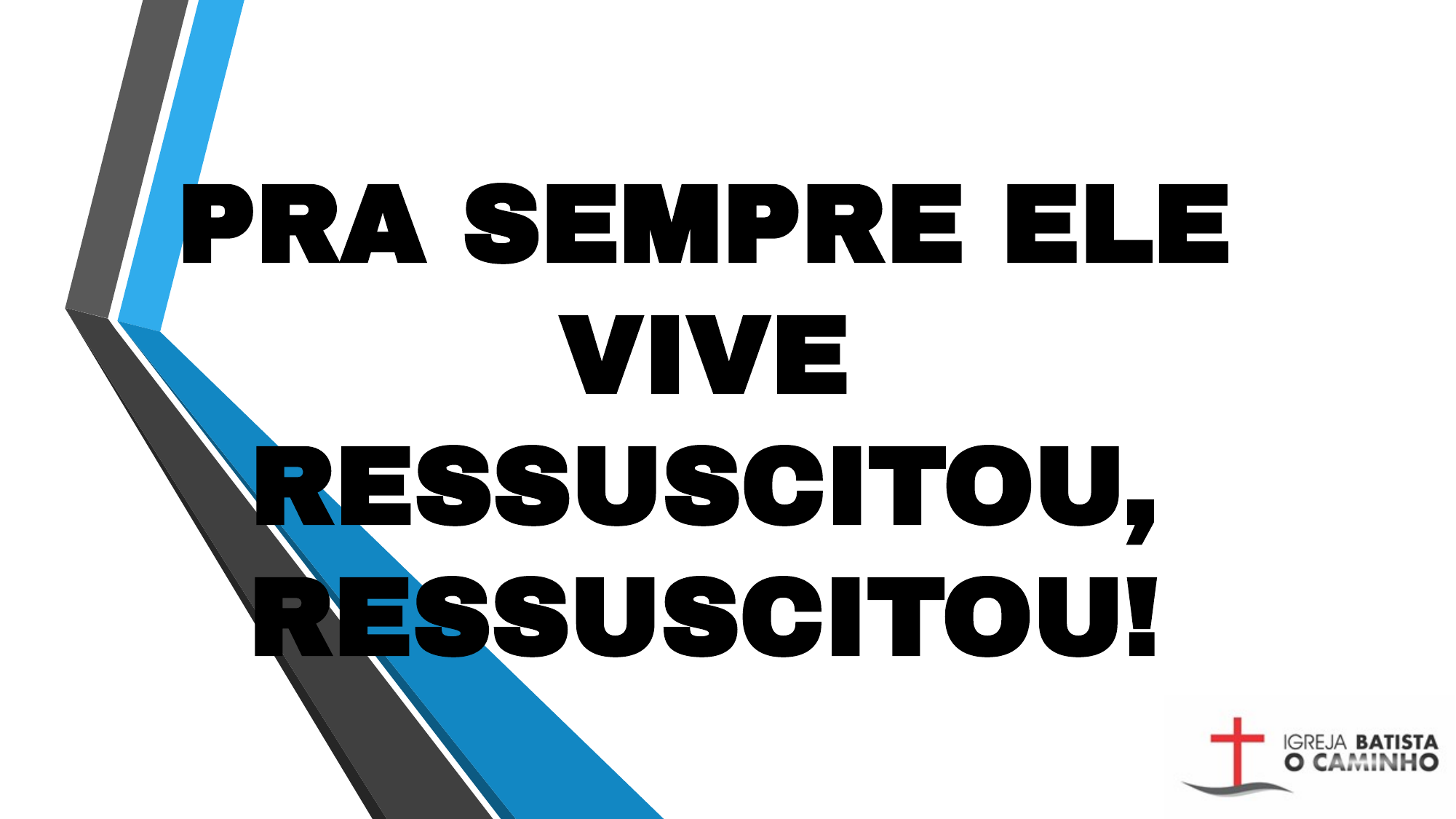

# PRA SEMPRE ELE VIVE RESSUSCITOU, RESSUSCITOU!